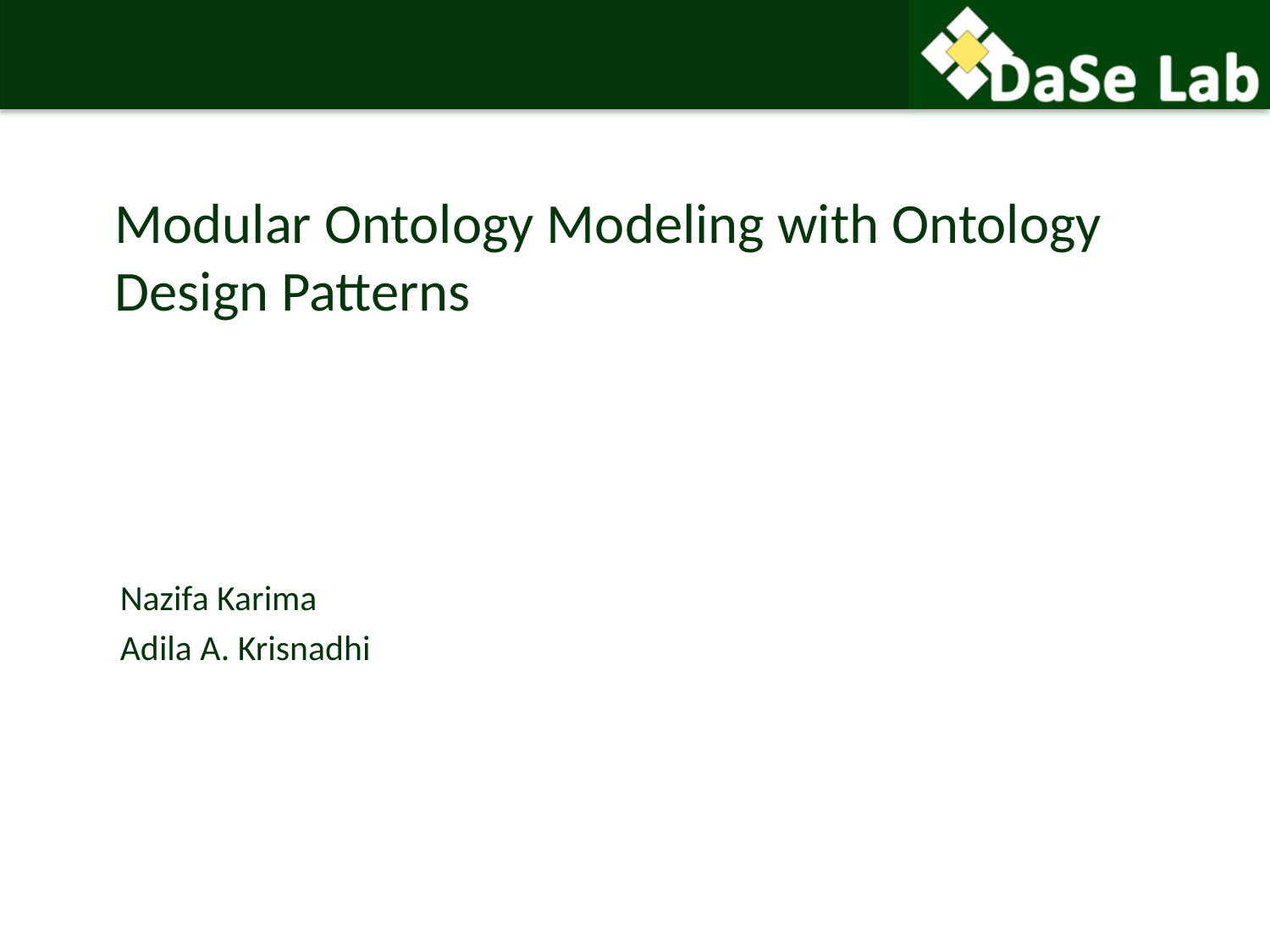

# Modular Ontology Modeling with Ontology Design Patterns

Nazifa Karima
Adila A. Krisnadhi